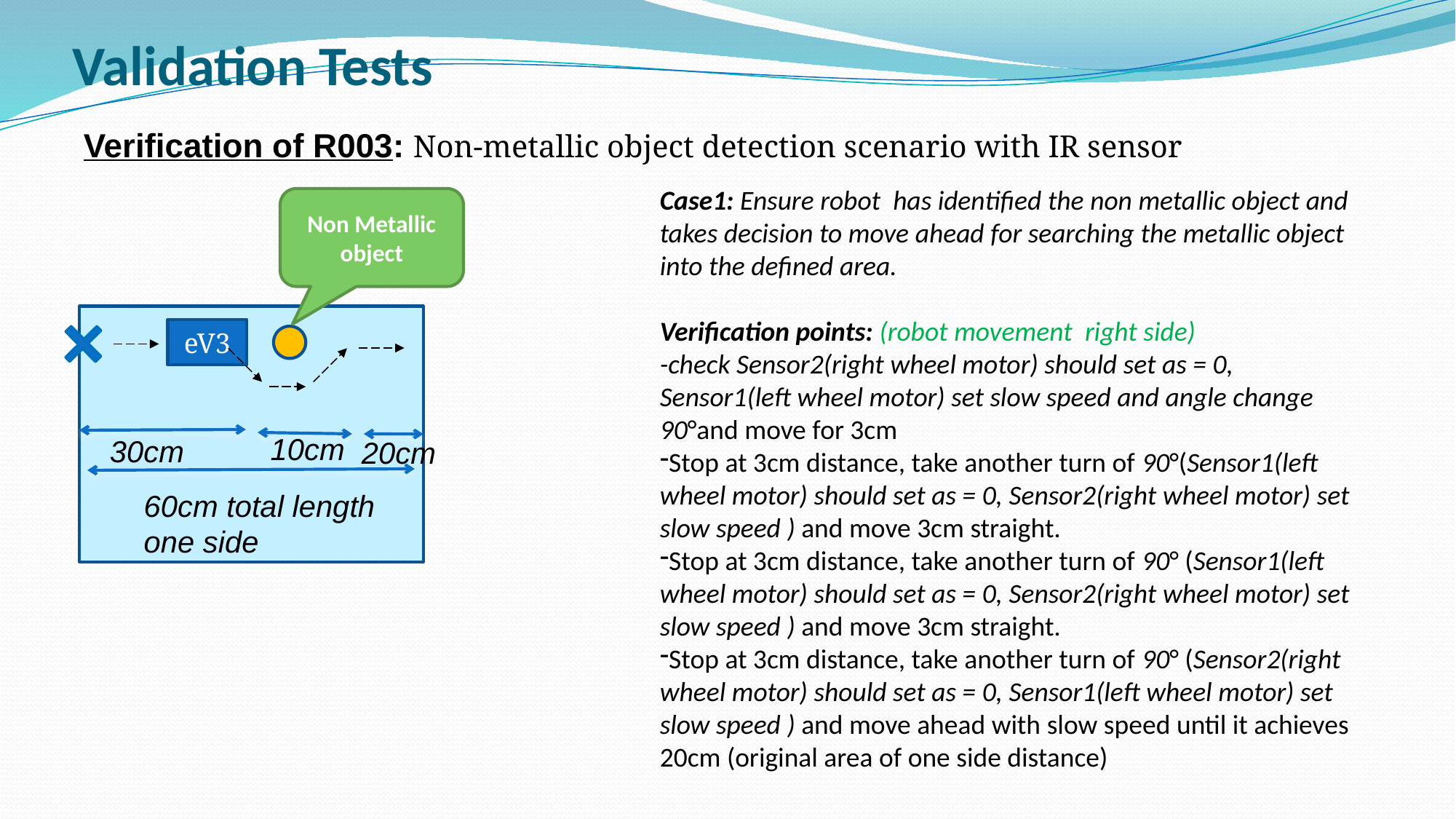

# Validation Tests
Verification of R003: Non-metallic object detection scenario with IR sensor

Case1: Ensure robot  has identified the non metallic object and takes decision to move ahead for searching the metallic object into the defined area.

Verification points: (robot movement  right side)
-check Sensor2(right wheel motor) should set as = 0, Sensor1(left wheel motor) set slow speed and angle change 90°and move for 3cm
Stop at 3cm distance, take another turn of 90°(Sensor1(left wheel motor) should set as = 0, Sensor2(right wheel motor) set slow speed ) and move 3cm straight.
Stop at 3cm distance, take another turn of 90° (Sensor1(left wheel motor) should set as = 0, Sensor2(right wheel motor) set slow speed ) and move 3cm straight.
Stop at 3cm distance, take another turn of 90° (Sensor2(right wheel motor) should set as = 0, Sensor1(left wheel motor) set slow speed ) and move ahead with slow speed until it achieves 20cm (original area of one side distance)

Non Metallic object

eV3

10cm
30cm
20cm
60cm total length one side